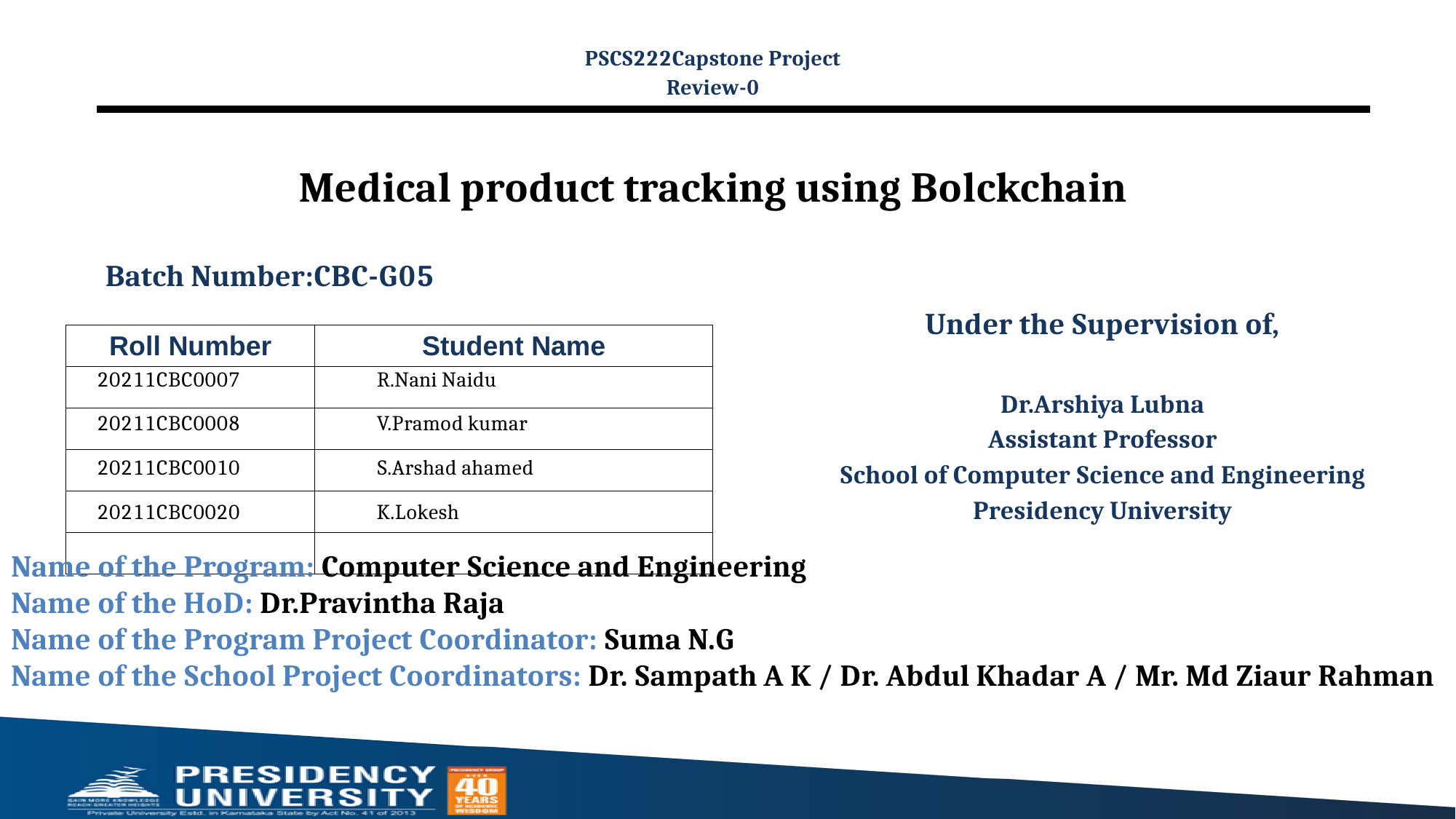

PSCS222Capstone Project
Review-0
# Medical product tracking using Bolckchain
Batch Number:CBC-G05

Under the Supervision of,

Dr.Arshiya Lubna
Assistant Professor
School of Computer Science and Engineering
Presidency University

|  |  |
| --- | --- |
| 20211CBC0007 | R.Nani Naidu |
| 20211CBC0008 | V.Pramod kumar |
| 20211CBC0010 | S.Arshad ahamed |
| 20211CBC0020 | K.Lokesh |
| Roll Number | Student Name |
| --- | --- |
|  |  |
|  |  |
|  |  |
|  |  |
|  |  |
Name of the Program: Computer Science and Engineering
Name of the HoD: Dr.Pravintha Raja
Name of the Program Project Coordinator: Suma N.G
Name of the School Project Coordinators: Dr. Sampath A K / Dr. Abdul Khadar A / Mr. Md Ziaur Rahman